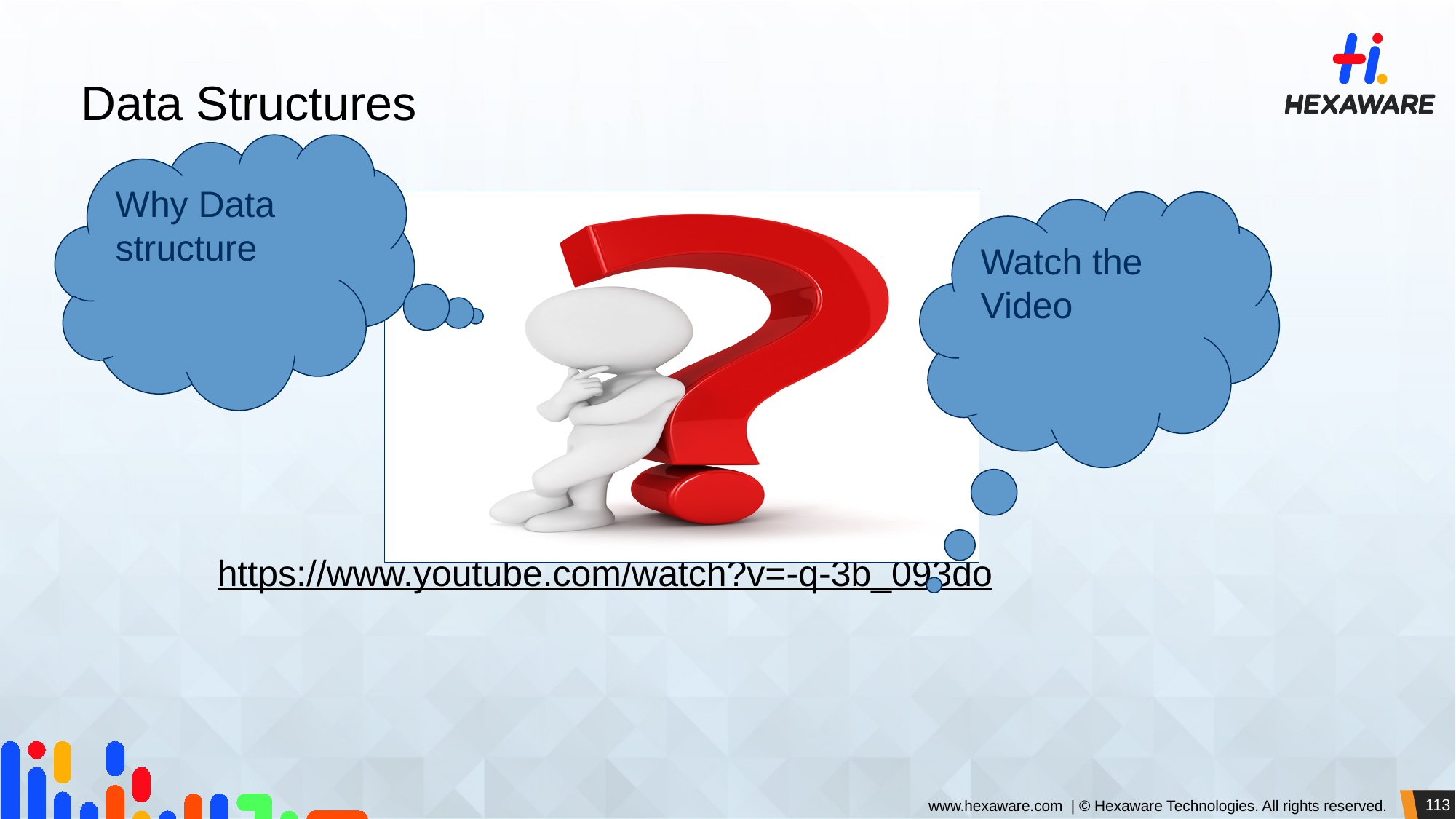

# Data Structures
Why Data structure

https://www.youtube.com/watch?v=-q-3b_093do

Watch the Video